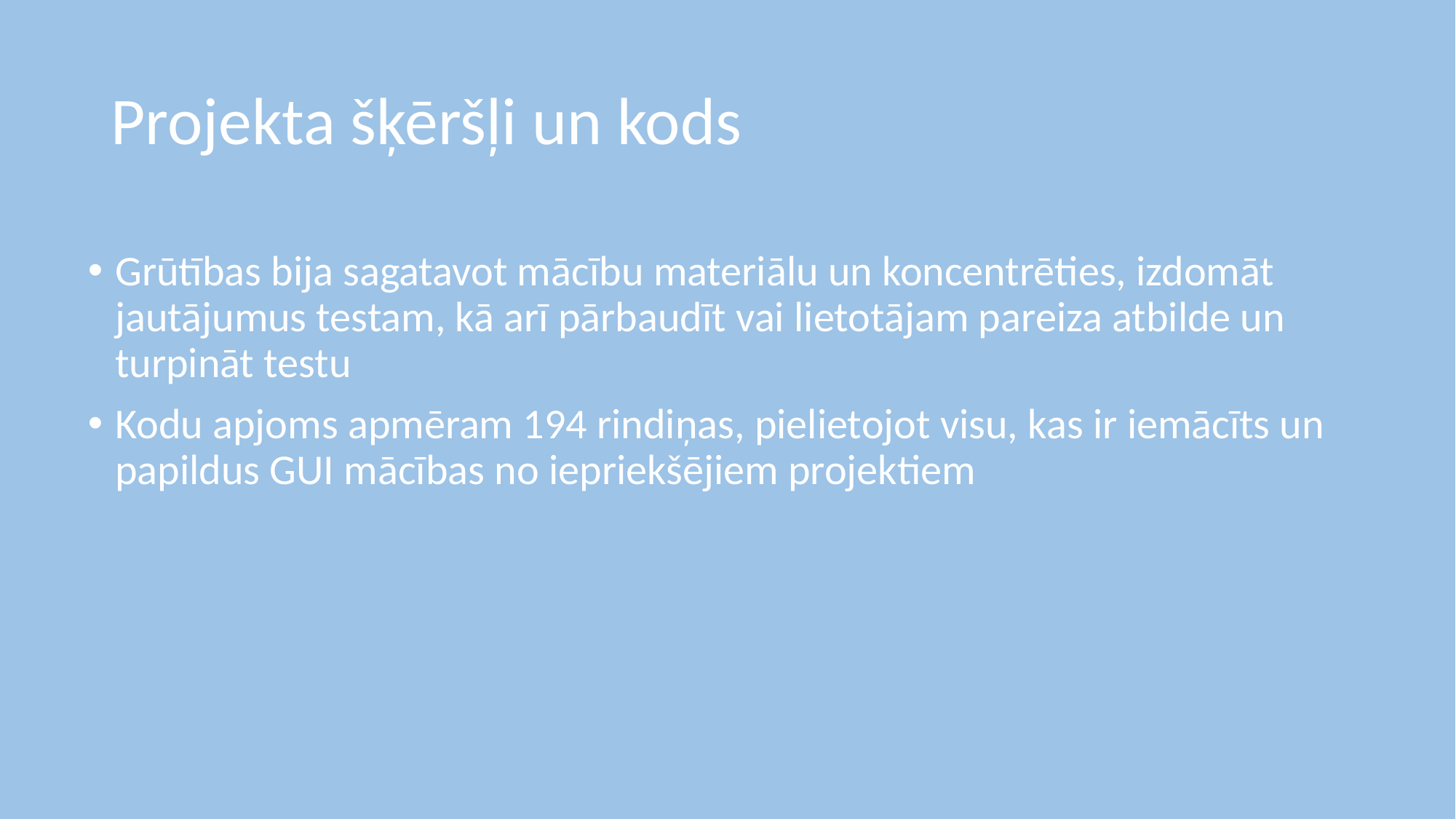

# Projekta šķēršļi un kods
Grūtības bija sagatavot mācību materiālu un koncentrēties, izdomāt jautājumus testam, kā arī pārbaudīt vai lietotājam pareiza atbilde un turpināt testu
Kodu apjoms apmēram 194 rindiņas, pielietojot visu, kas ir iemācīts un papildus GUI mācības no iepriekšējiem projektiem